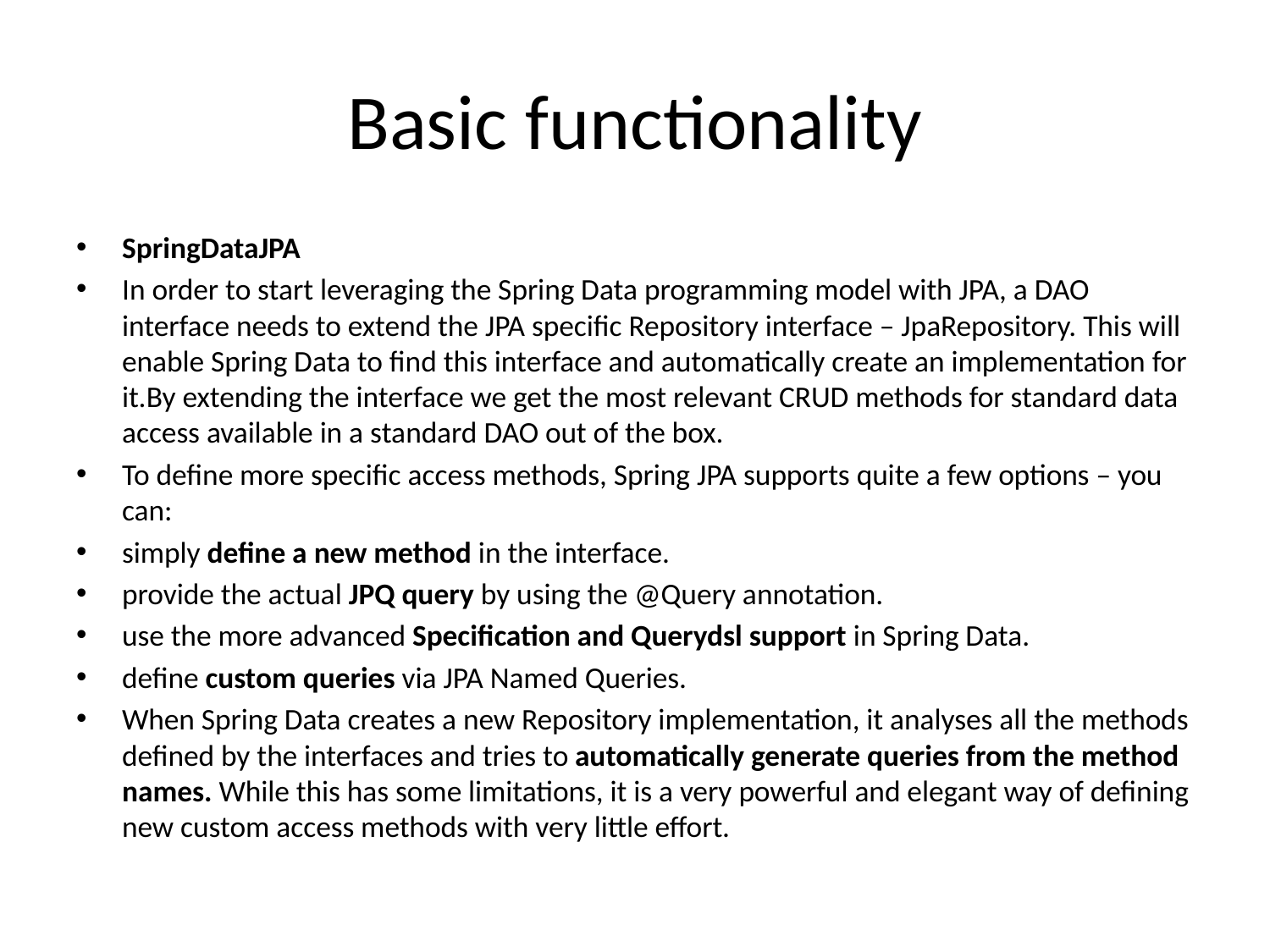

# Basic functionality
SpringDataJPA
In order to start leveraging the Spring Data programming model with JPA, a DAO interface needs to extend the JPA specific Repository interface – JpaRepository. This will enable Spring Data to find this interface and automatically create an implementation for it.By extending the interface we get the most relevant CRUD methods for standard data access available in a standard DAO out of the box.
To define more specific access methods, Spring JPA supports quite a few options – you can:
simply define a new method in the interface.
provide the actual JPQ query by using the @Query annotation.
use the more advanced Specification and Querydsl support in Spring Data.
define custom queries via JPA Named Queries.
When Spring Data creates a new Repository implementation, it analyses all the methods defined by the interfaces and tries to automatically generate queries from the method names. While this has some limitations, it is a very powerful and elegant way of defining new custom access methods with very little effort.